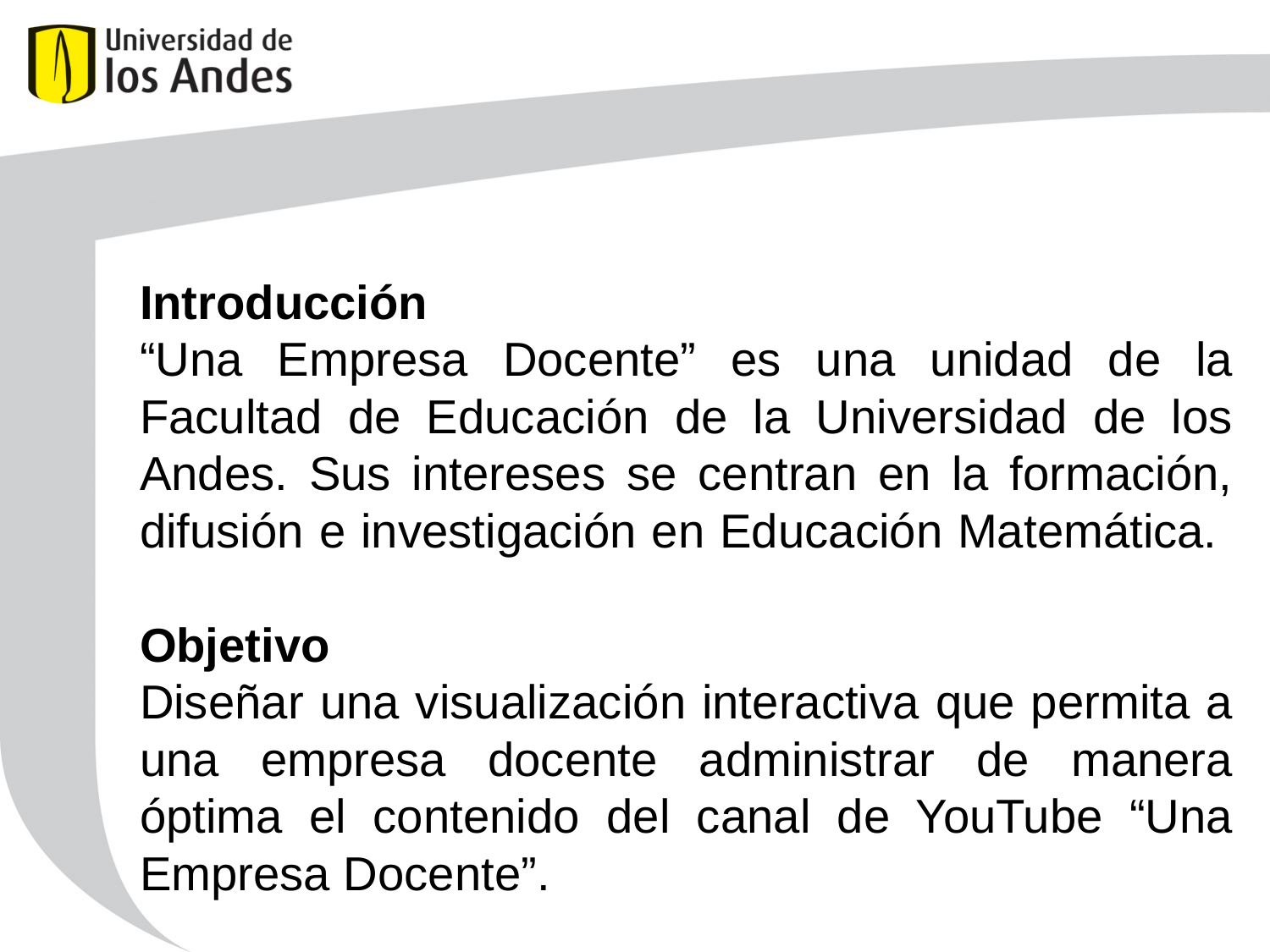

# Introducción  “Una Empresa Docente” es una unidad de la Facultad de Educación de la Universidad de los Andes. Sus intereses se centran en la formación, difusión e investigación en Educación Matemática. Objetivo Diseñar una visualización interactiva que permita a una empresa docente administrar de manera óptima el contenido del canal de YouTube “Una Empresa Docente”.